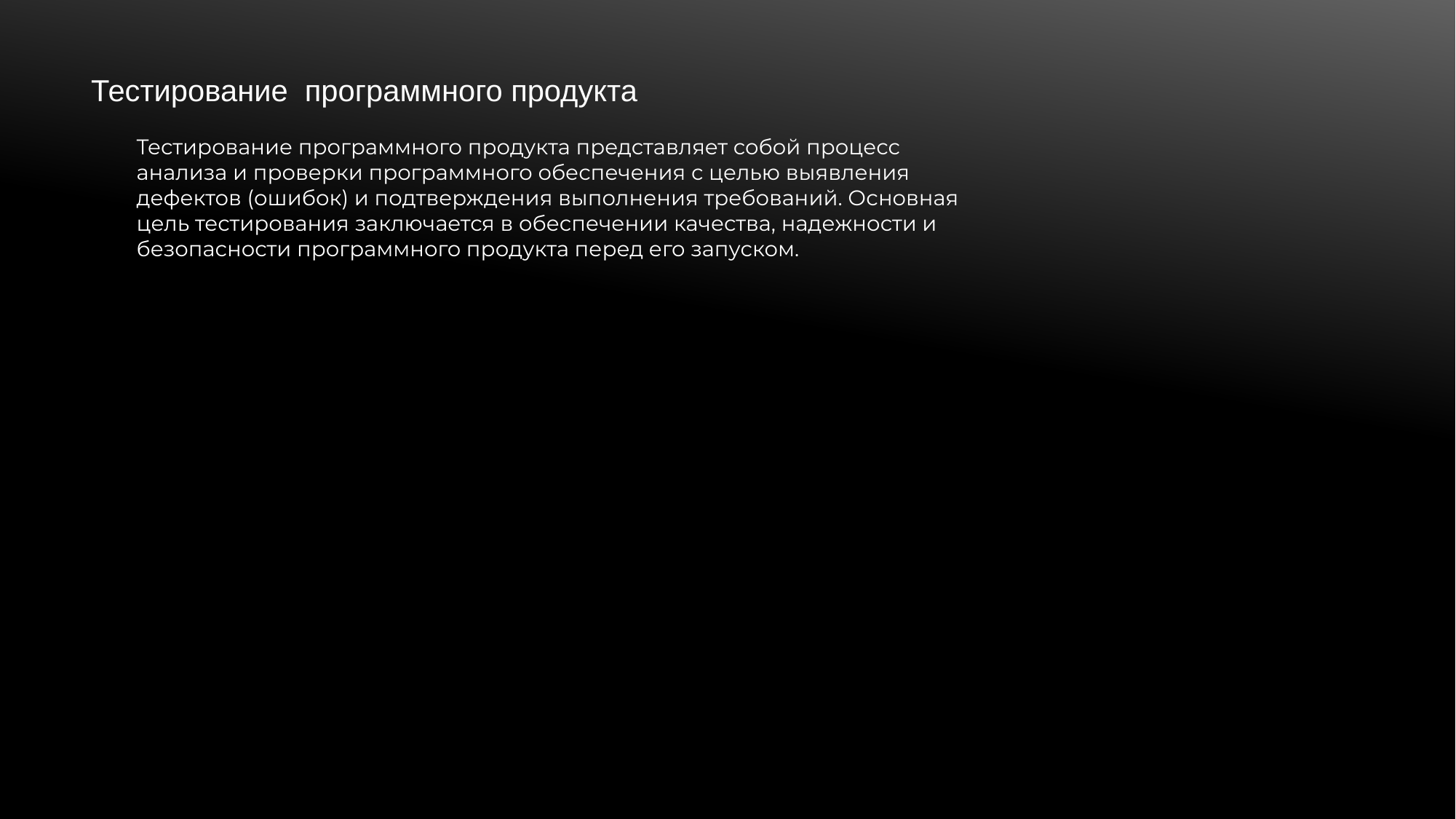

Тестирование  программного продукта

Тестирование программного продукта представляет собой процесс анализа и проверки программного обеспечения с целью выявления дефектов (ошибок) и подтверждения выполнения требований. Основная цель тестирования заключается в обеспечении качества, надежности и безопасности программного продукта перед его запуском.